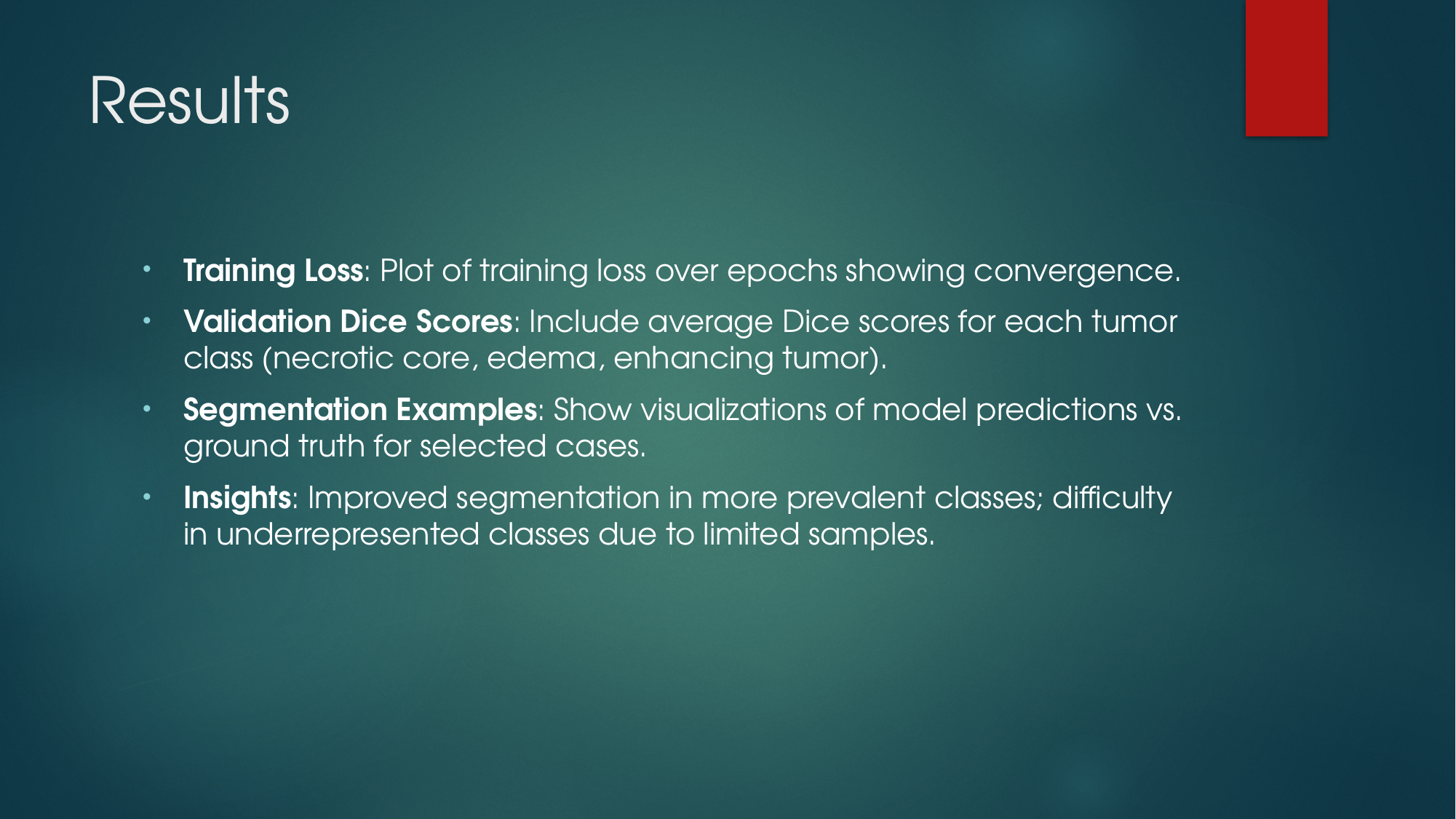

# Results
Training Loss: Plot of training loss over epochs showing convergence.
Validation Dice Scores: Include average Dice scores for each tumor class (necrotic core, edema, enhancing tumor).
Segmentation Examples: Show visualizations of model predictions vs. ground truth for selected cases.
Insights: Improved segmentation in more prevalent classes; difficulty in underrepresented classes due to limited samples.